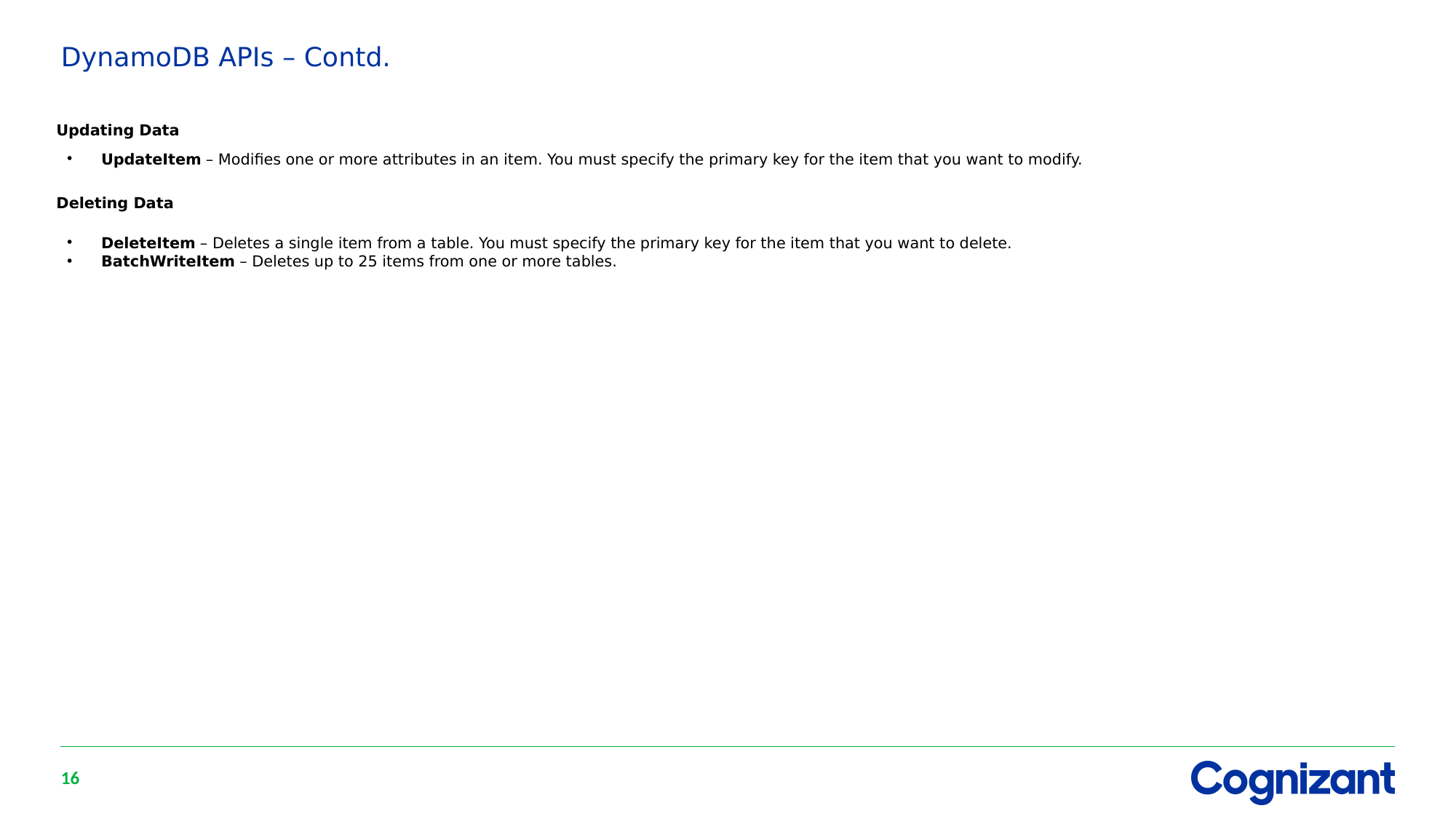

# DynamoDB APIs – Contd.
Updating Data

Deleting Data

UpdateItem – Modifies one or more attributes in an item. You must specify the primary key for the item that you want to modify.
DeleteItem – Deletes a single item from a table. You must specify the primary key for the item that you want to delete.
BatchWriteItem – Deletes up to 25 items from one or more tables.
16